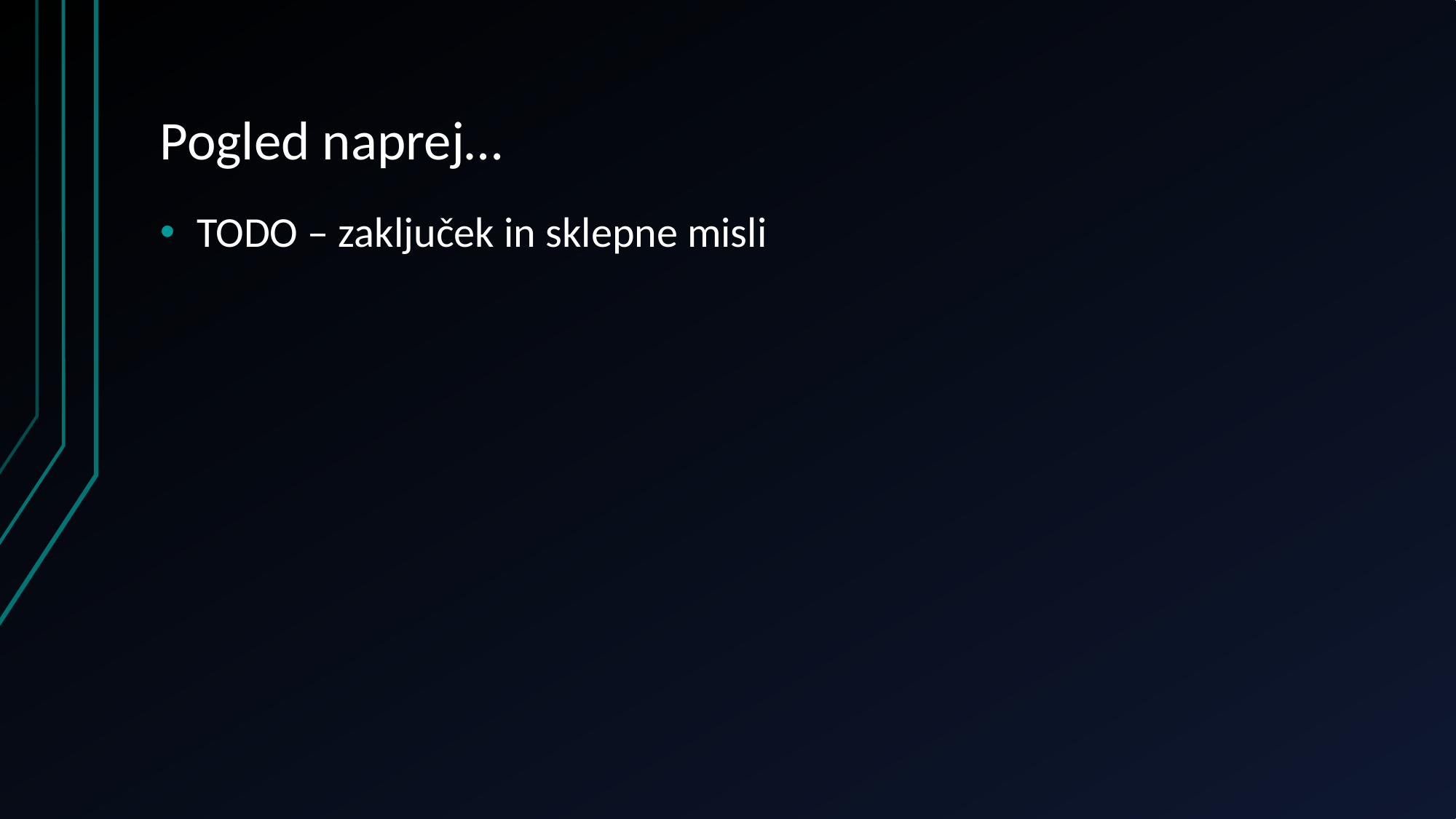

# Pogled naprej…
TODO – zaključek in sklepne misli